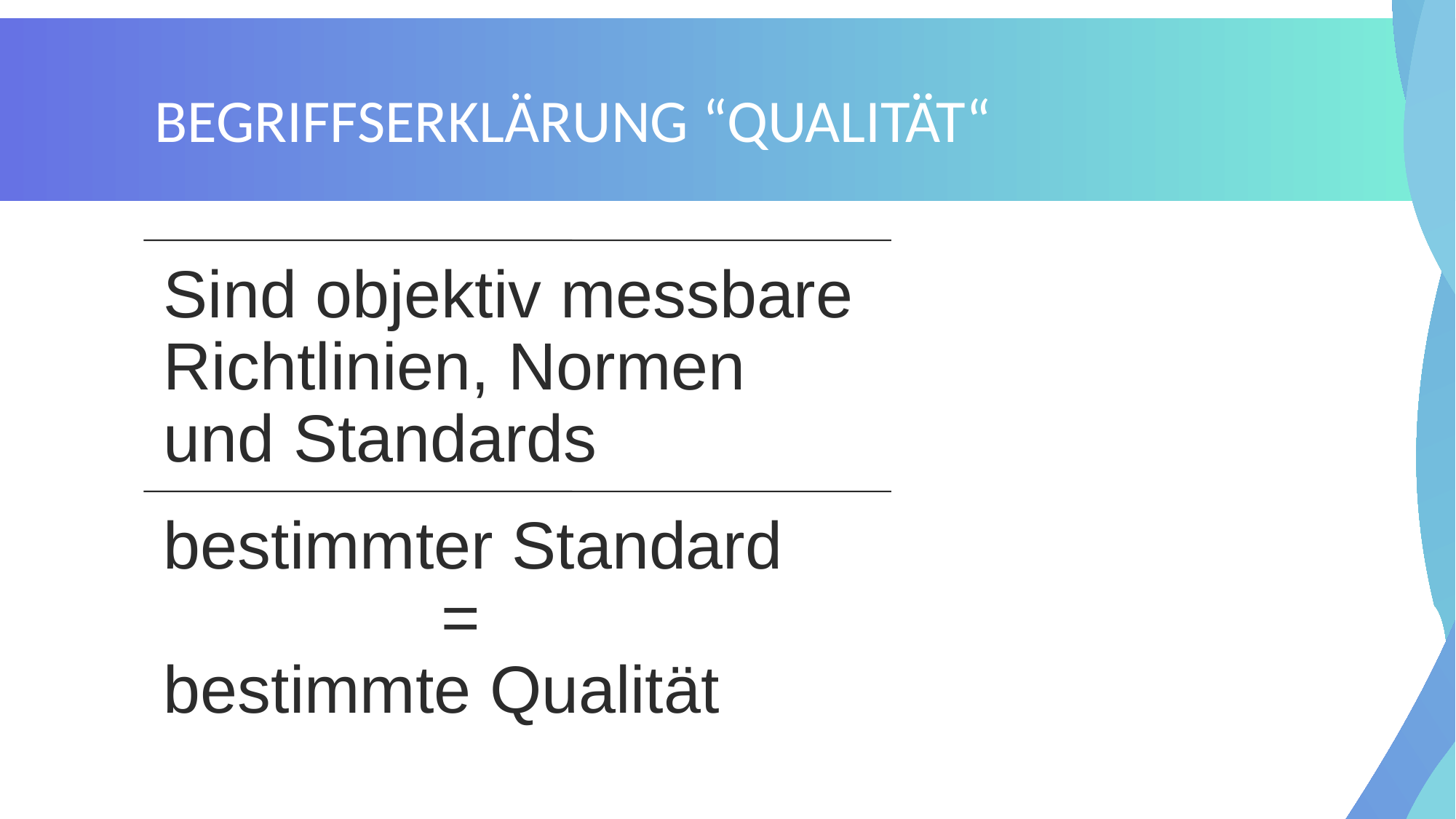

# Begriffserklärung “Qualität“
Sind objektiv messbare Richtlinien, Normen und Standards
bestimmter Standard
               =
bestimmte Qualität